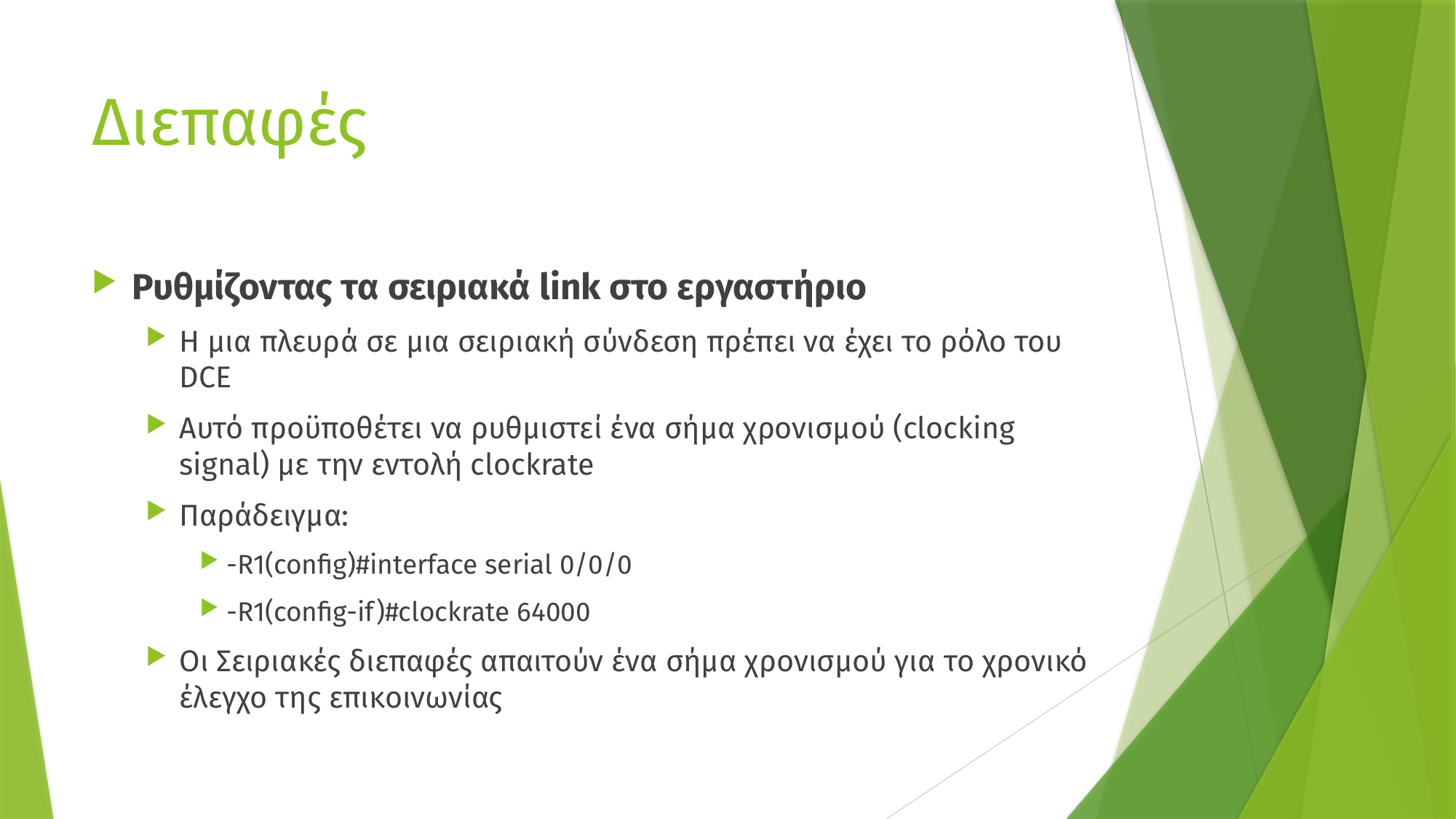

# Διεπαφές
Ρυθμίζοντας τα σειριακά link στο εργαστήριο
Η μια πλευρά σε μια σειριακή σύνδεση πρέπει να έχει το ρόλο του DCE
Αυτό προϋποθέτει να ρυθμιστεί ένα σήμα χρονισμού (clocking signal) με την εντολή clockrate
Παράδειγμα:
-R1(config)#interface serial 0/0/0
-R1(config-if)#clockrate 64000
Οι Σειριακές διεπαφές απαιτούν ένα σήμα χρονισμού για το χρονικό  έλεγχο της επικοινωνίας